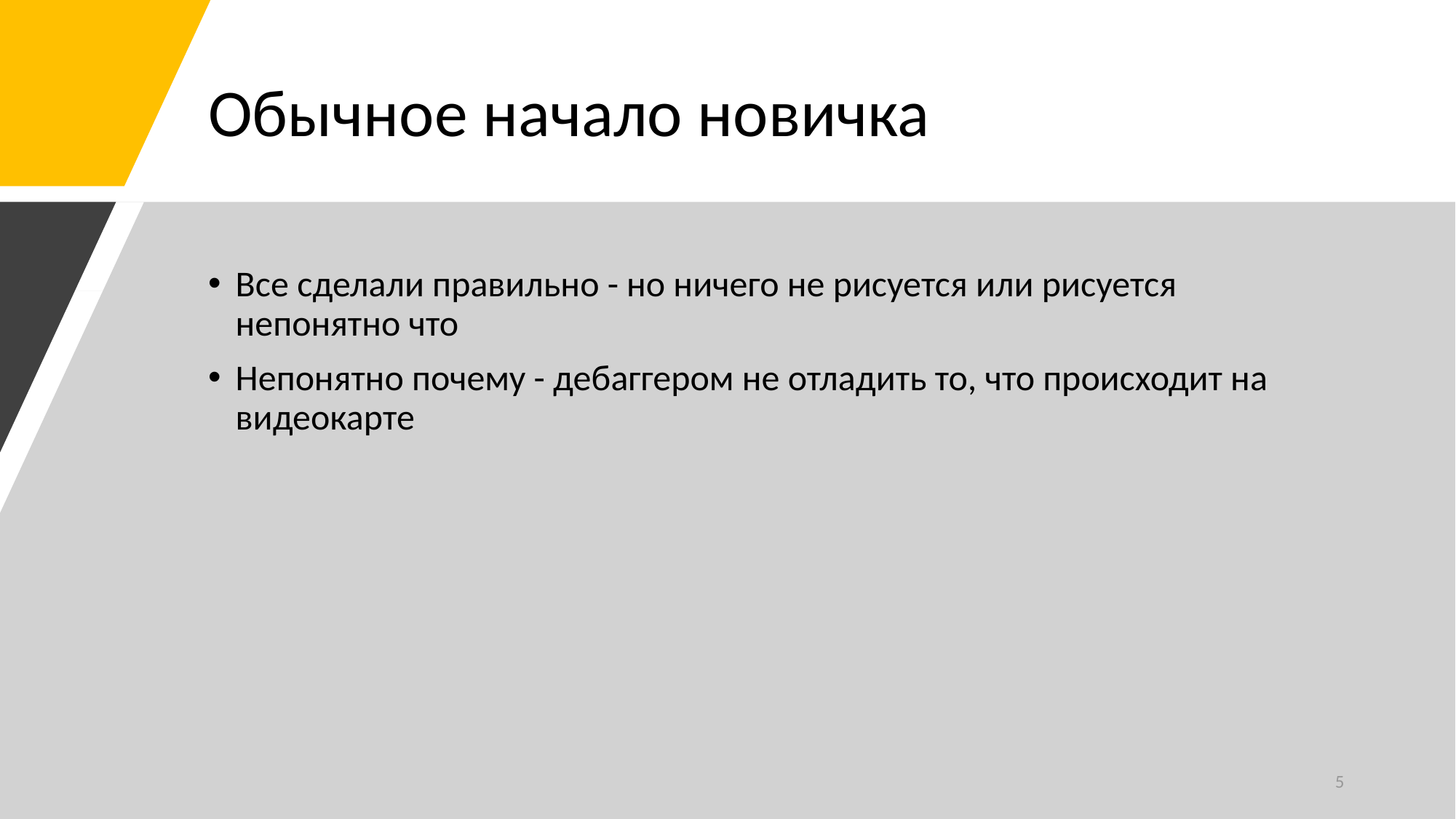

# Обычное начало новичка

Все сделали правильно - но ничего не рисуется или рисуется непонятно что
Непонятно почему - дебаггером не отладить то, что происходит на видеокарте
5